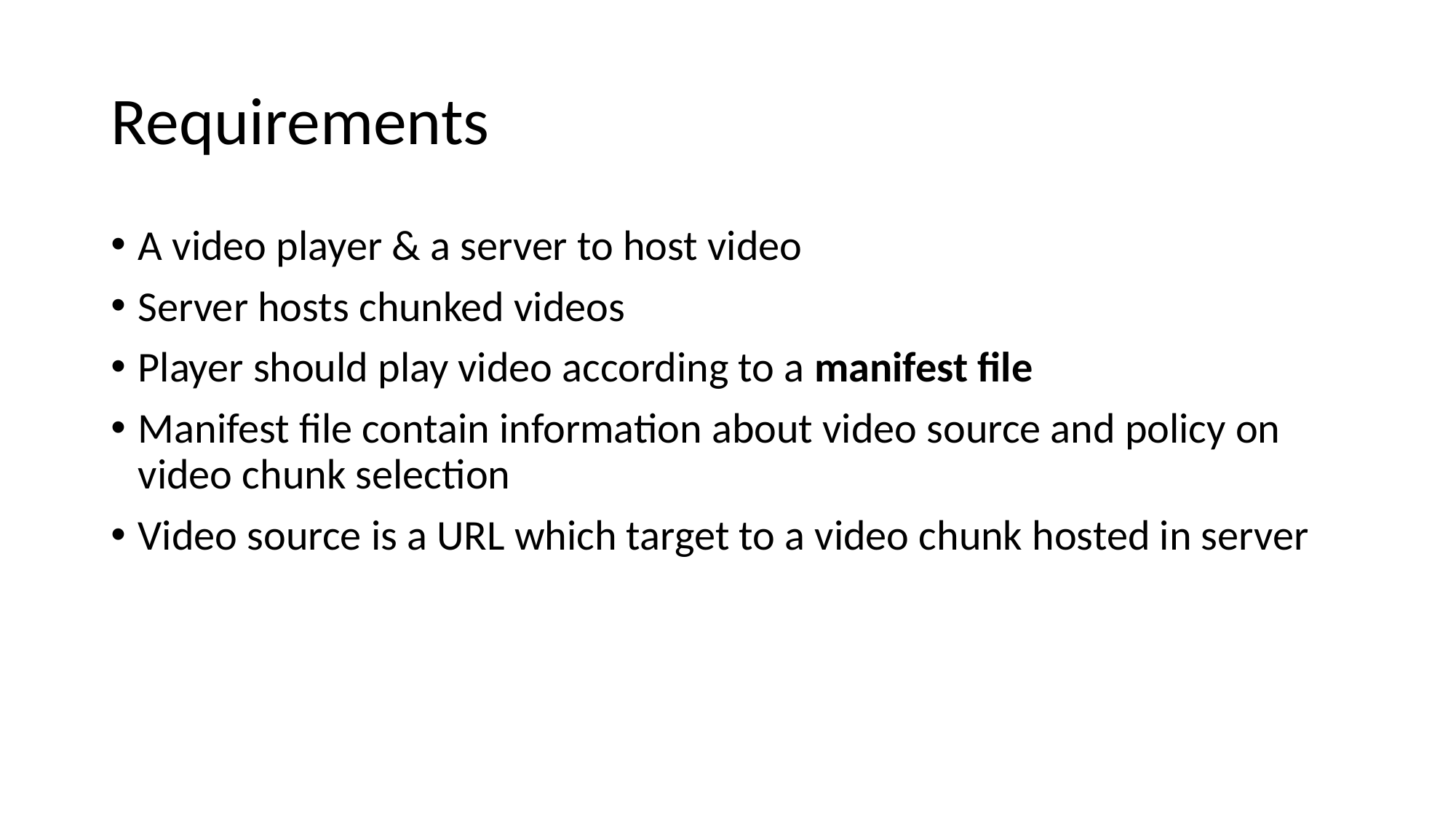

# Requirements
A video player & a server to host video
Server hosts chunked videos
Player should play video according to a manifest file
Manifest file contain information about video source and policy on video chunk selection
Video source is a URL which target to a video chunk hosted in server